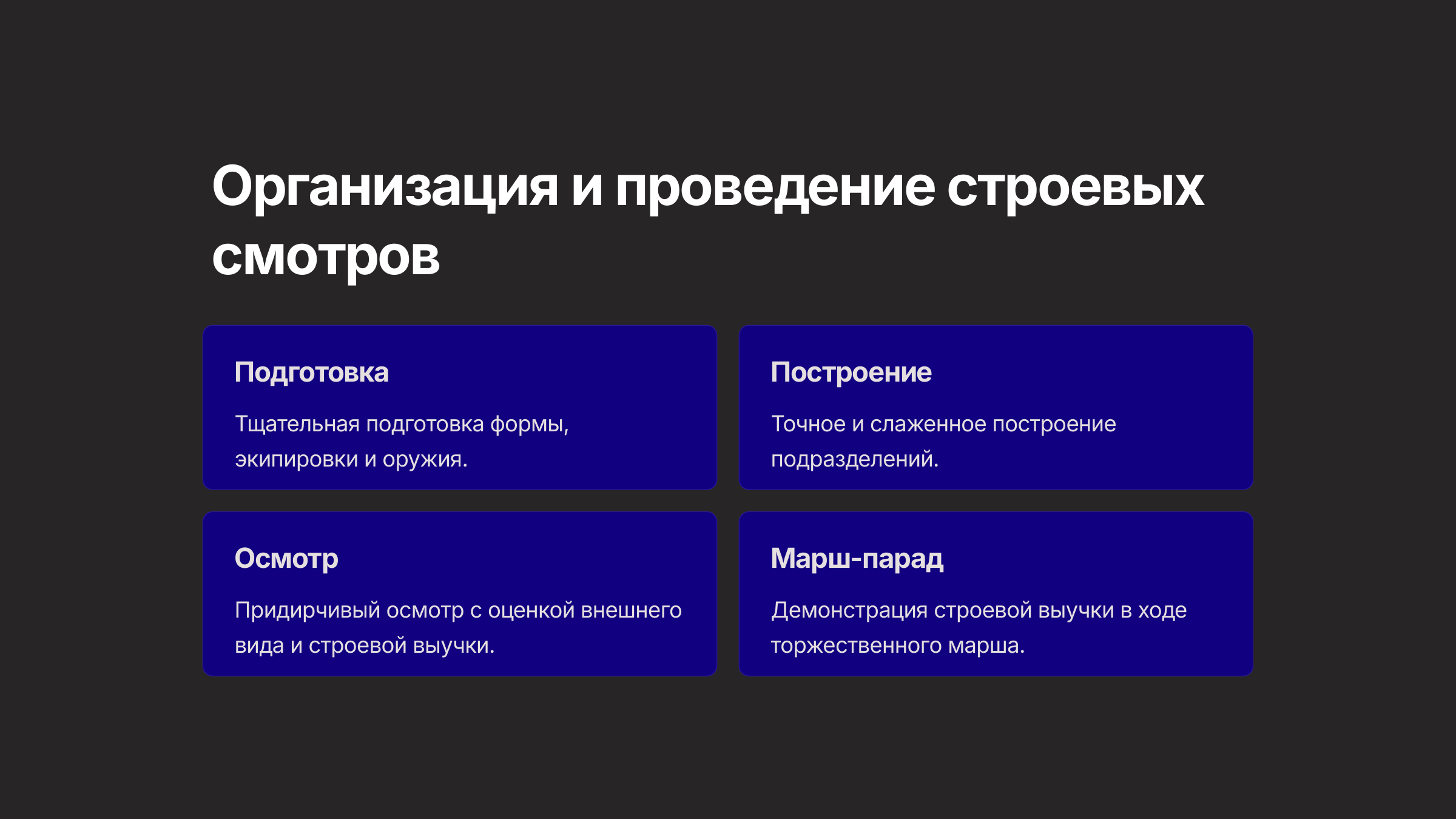

Организация и проведение строевых смотров

Подготовка
Построение
Тщательная подготовка формы, экипировки и оружия.
Точное и слаженное построение подразделений.

Осмотр
Марш-парад
Придирчивый осмотр с оценкой внешнего вида и строевой выучки.
Демонстрация строевой выучки в ходе торжественного марша.